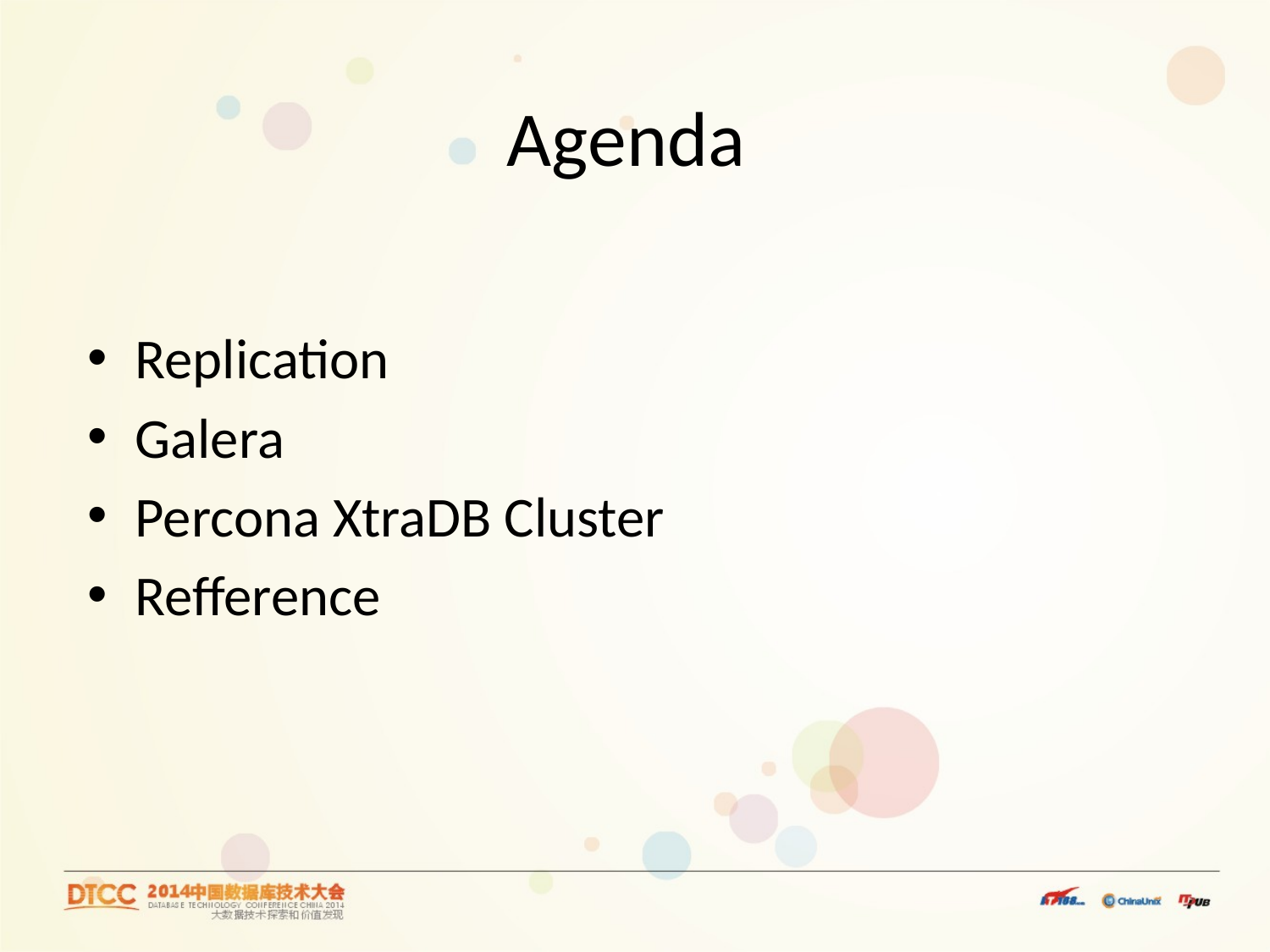

# Agenda
Replication
Galera
Percona XtraDB Cluster
Refference